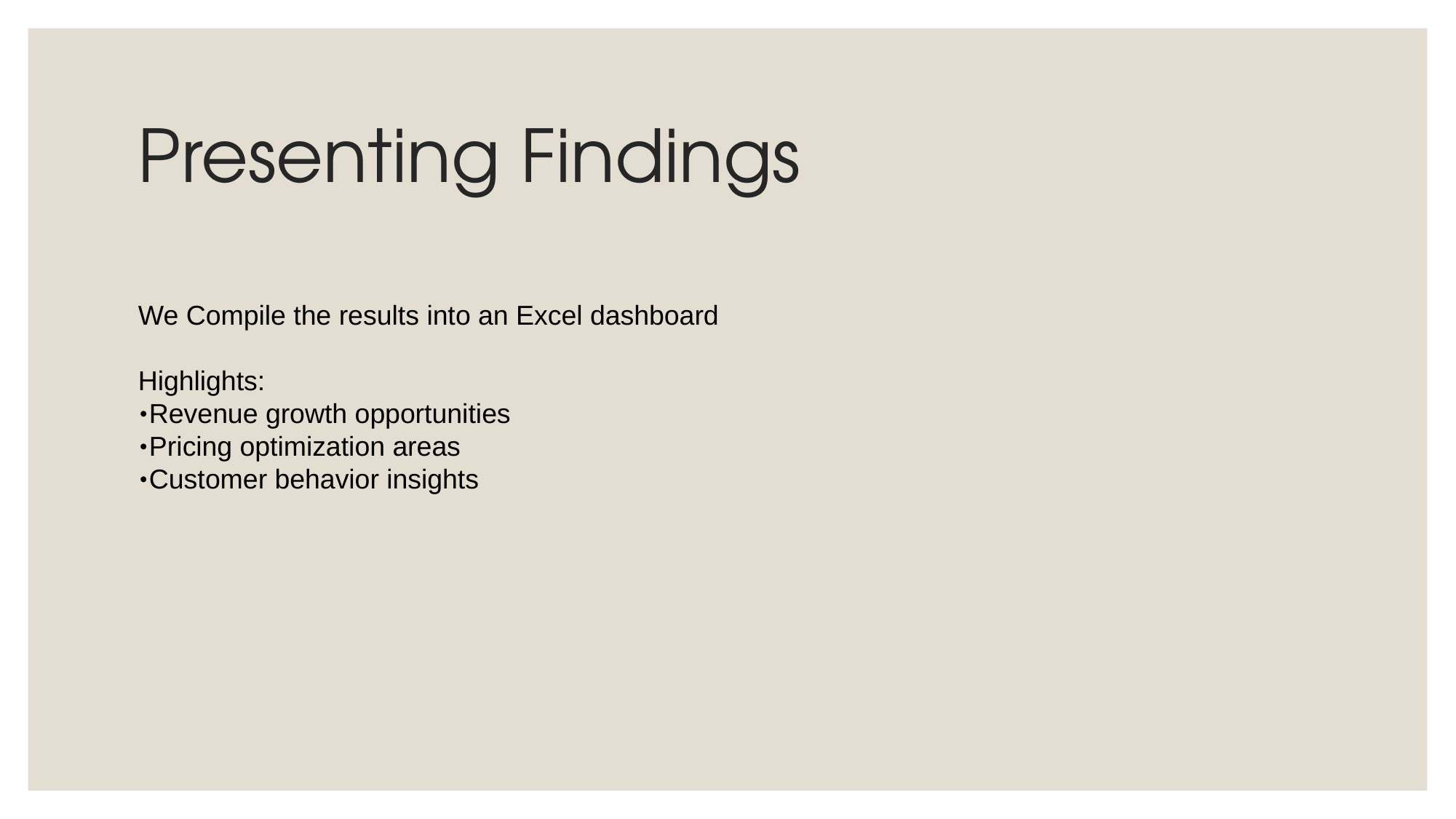

# Presenting Findings
We Compile the results into an Excel dashboard

Highlights:
Revenue growth opportunities
Pricing optimization areas
Customer behavior insights